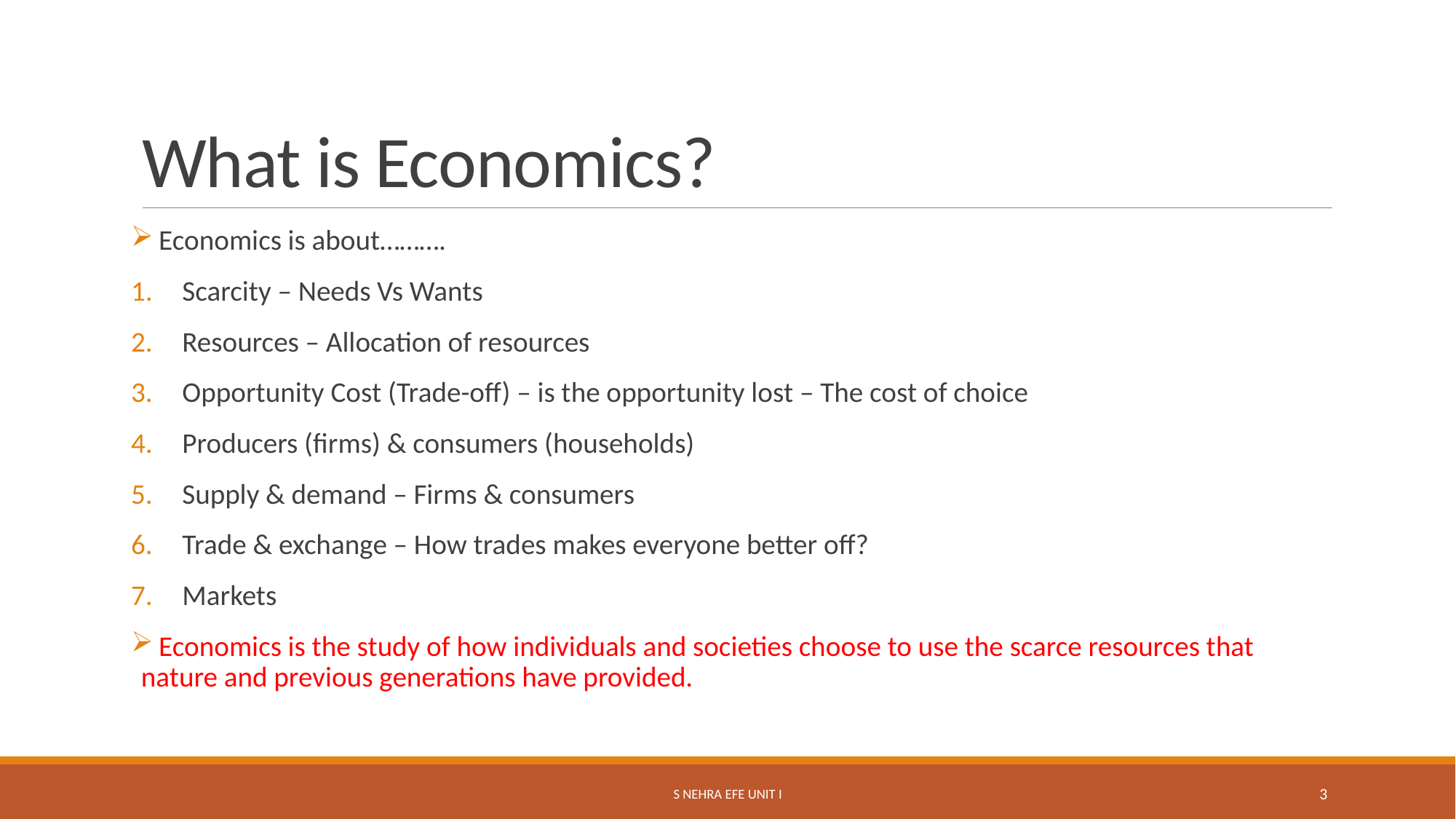

# What is Economics?
 Economics is about……….
Scarcity – Needs Vs Wants
Resources – Allocation of resources
Opportunity Cost (Trade-off) – is the opportunity lost – The cost of choice
Producers (firms) & consumers (households)
Supply & demand – Firms & consumers
Trade & exchange – How trades makes everyone better off?
Markets
 Economics is the study of how individuals and societies choose to use the scarce resources that nature and previous generations have provided.

S Nehra EFE Unit I
3